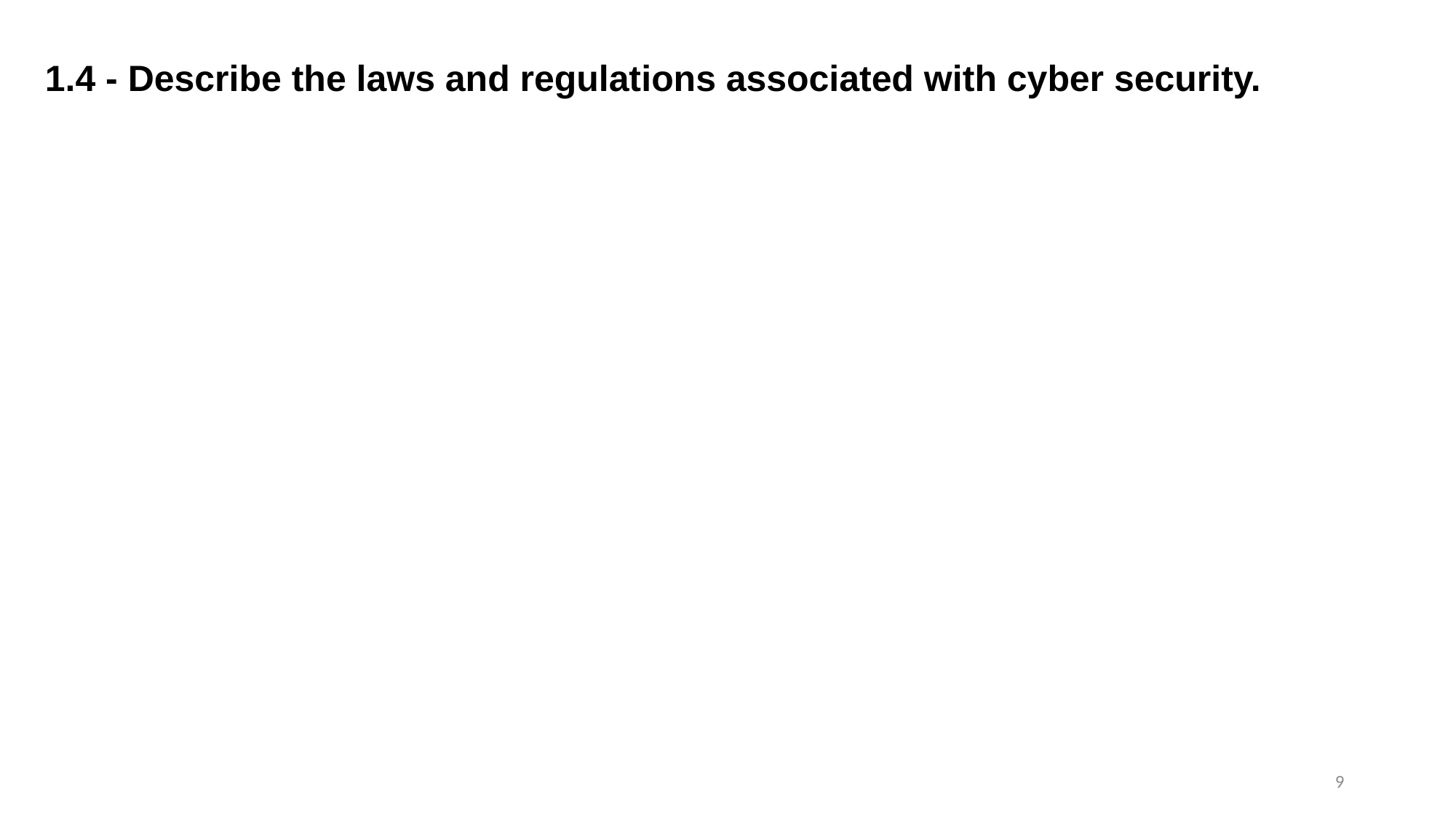

# 1.4 - Describe the laws and regulations associated with cyber security.
9